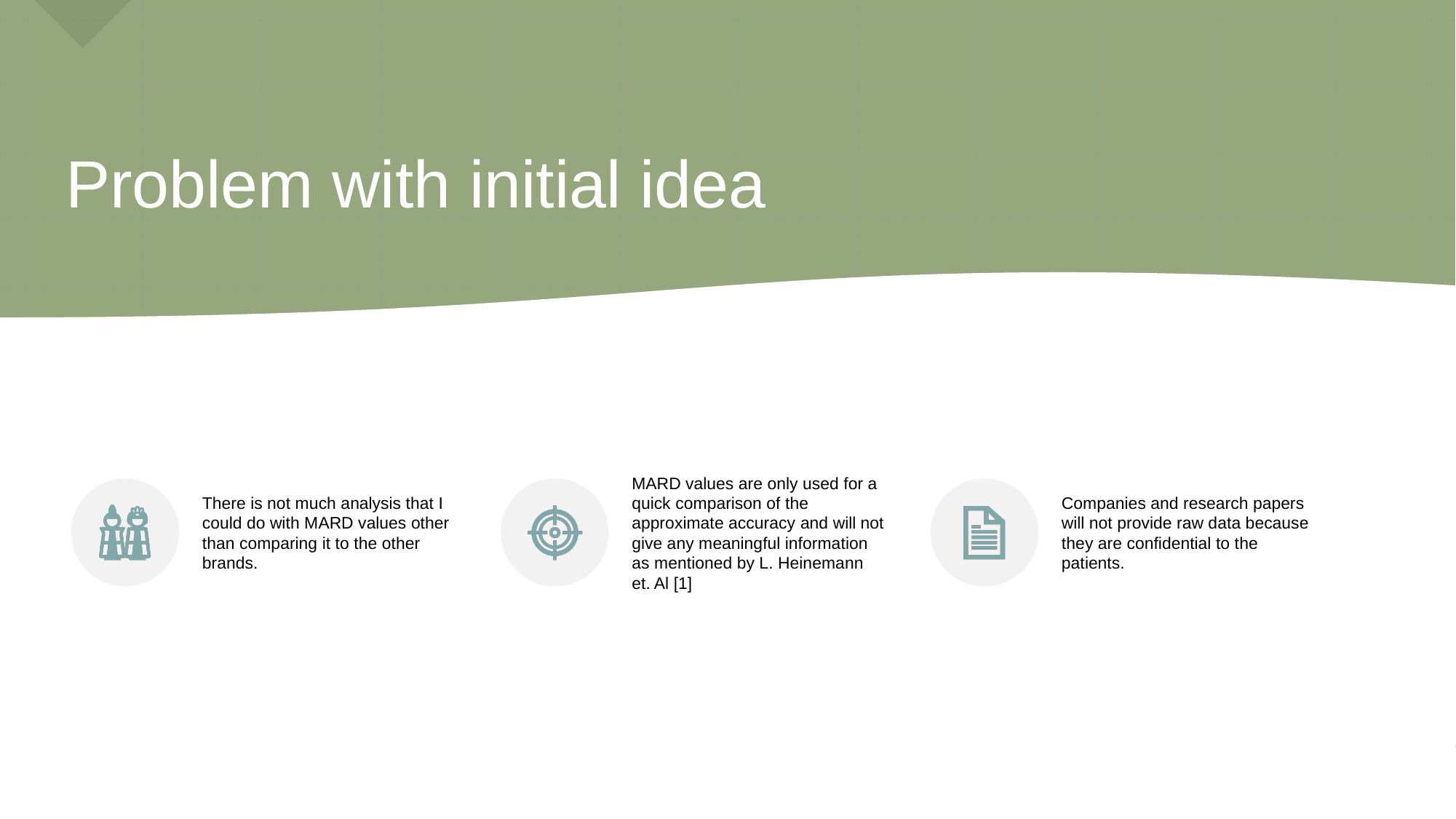

# Problem with initial idea

There is not much analysis that I could do with MARD values other than comparing it to the other brands.
MARD values are only used for a quick comparison of the approximate accuracy and will not give any meaningful information as mentioned by L. Heinemann et. Al [1]
Companies and research papers will not provide raw data because they are confidential to the patients.